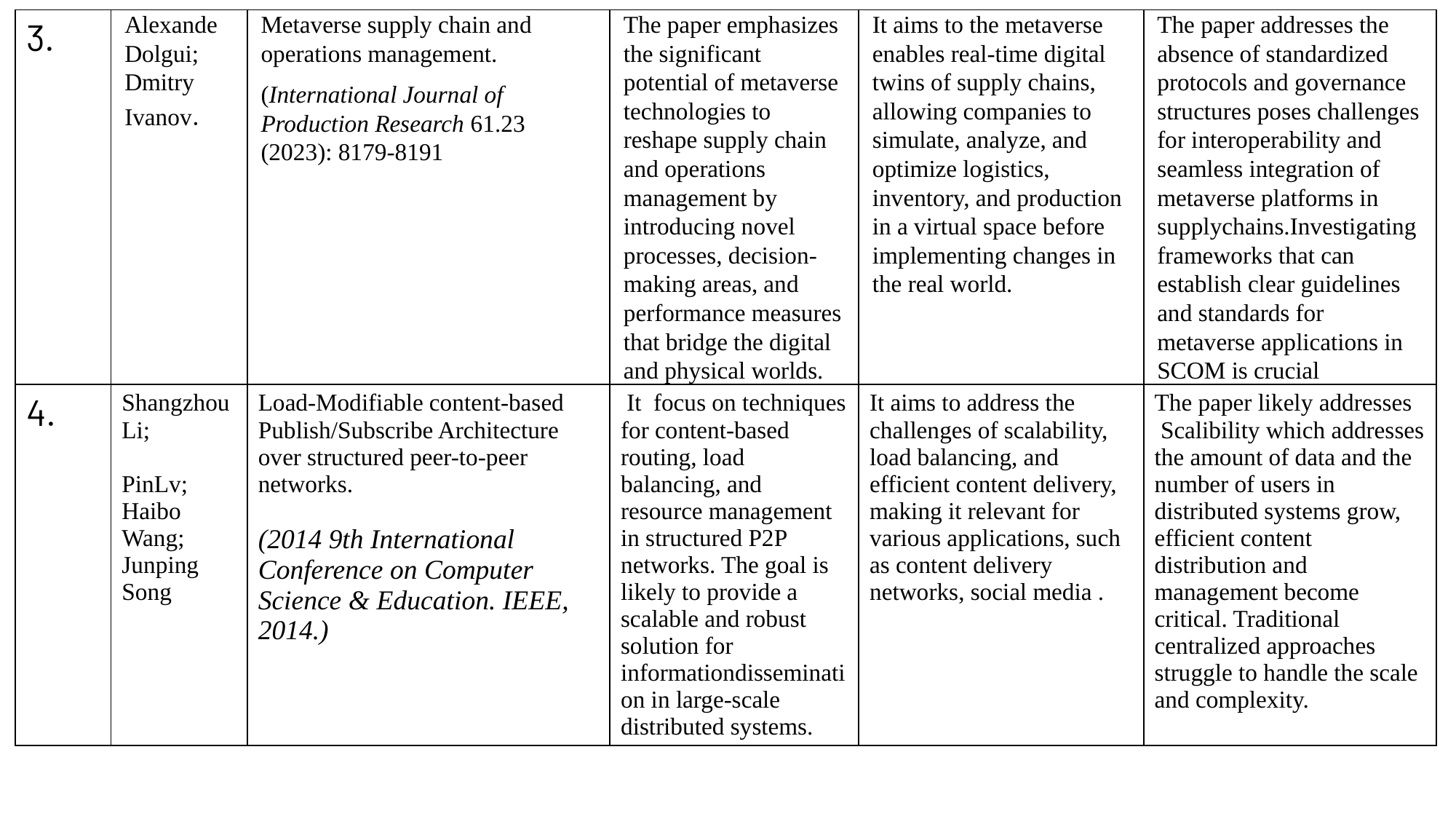

| 3. | Alexande Dolgui; Dmitry Ivanov. | Metaverse supply chain and operations management. (International Journal of Production Research 61.23 (2023): 8179-8191 | The paper emphasizes the significant potential of metaverse technologies to reshape supply chain and operations management by introducing novel processes, decision-making areas, and performance measures that bridge the digital and physical worlds.​ | It aims to the metaverse enables real-time digital twins of supply chains, allowing companies to simulate, analyze, and optimize logistics, inventory, and production in a virtual space before implementing changes in the real world. | The paper addresses the absence of standardized protocols and governance structures poses challenges for interoperability and seamless integration of metaverse platforms in supplychains.Investigating frameworks that can establish clear guidelines and standards for metaverse applications in SCOM is crucial |
| --- | --- | --- | --- | --- | --- |
| 4. | Shangzhou Li;  PinLv;  Haibo Wang;  Junping Song | Load-Modifiable content-based Publish/Subscribe Architecture over structured peer-to-peer networks. (2014 9th International Conference on Computer Science & Education. IEEE, 2014.) | It focus on techniques for content-based routing, load balancing, and resource management in structured P2P networks. The goal is likely to provide a scalable and robust solution for informationdissemination in large-scale distributed systems. | It aims to address the challenges of scalability, load balancing, and efficient content delivery, making it relevant for various applications, such as content delivery networks, social media . | The paper likely addresses Scalibility which addresses the amount of data and the number of users in distributed systems grow, efficient content distribution and management become critical. Traditional centralized approaches struggle to handle the scale and complexity. |